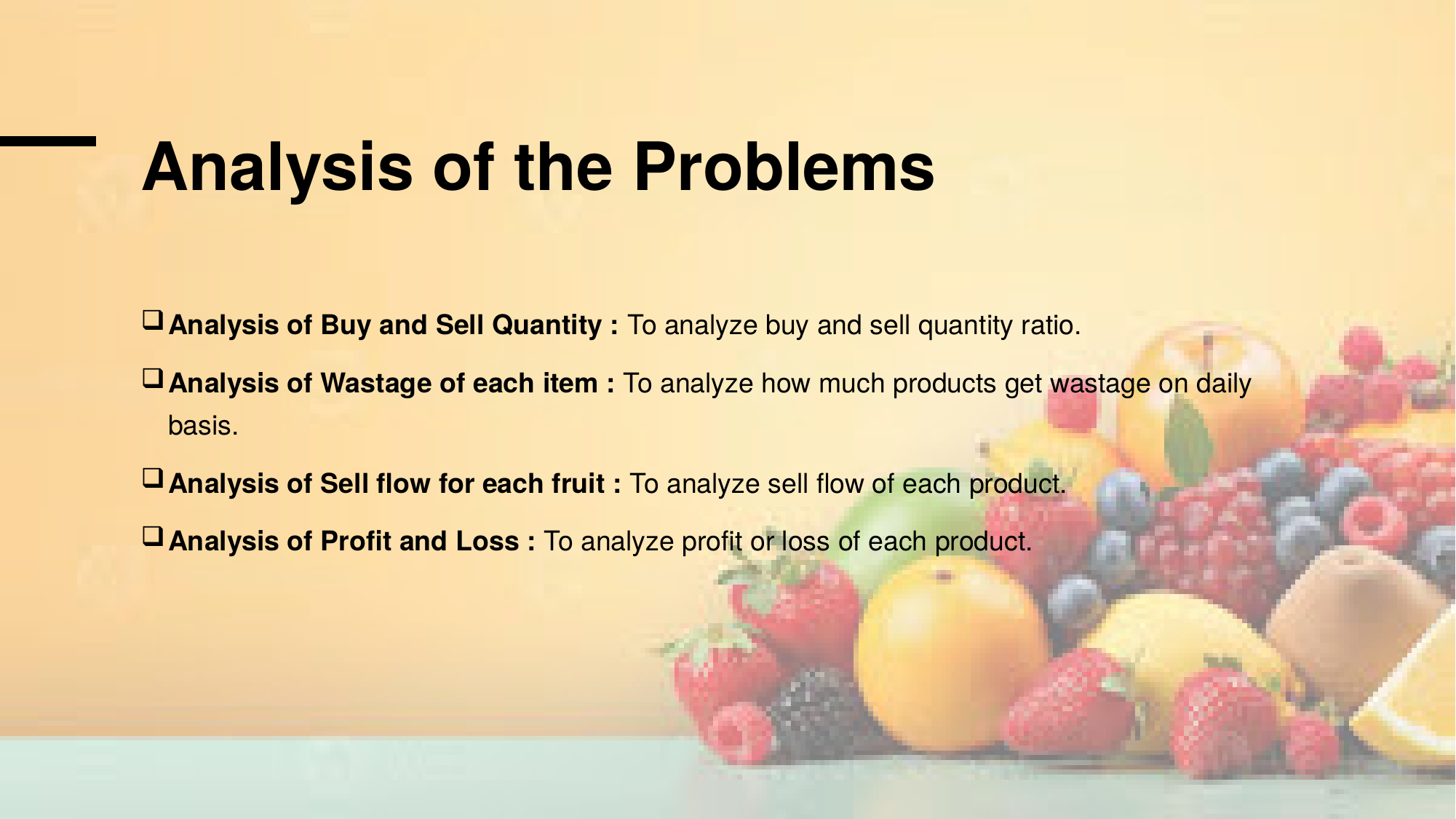

# Analysis of the Problems
Analysis of Buy and Sell Quantity : To analyze buy and sell quantity ratio.
Analysis of Wastage of each item : To analyze how much products get wastage on daily basis.
Analysis of Sell flow for each fruit : To analyze sell flow of each product.
Analysis of Profit and Loss : To analyze profit or loss of each product.